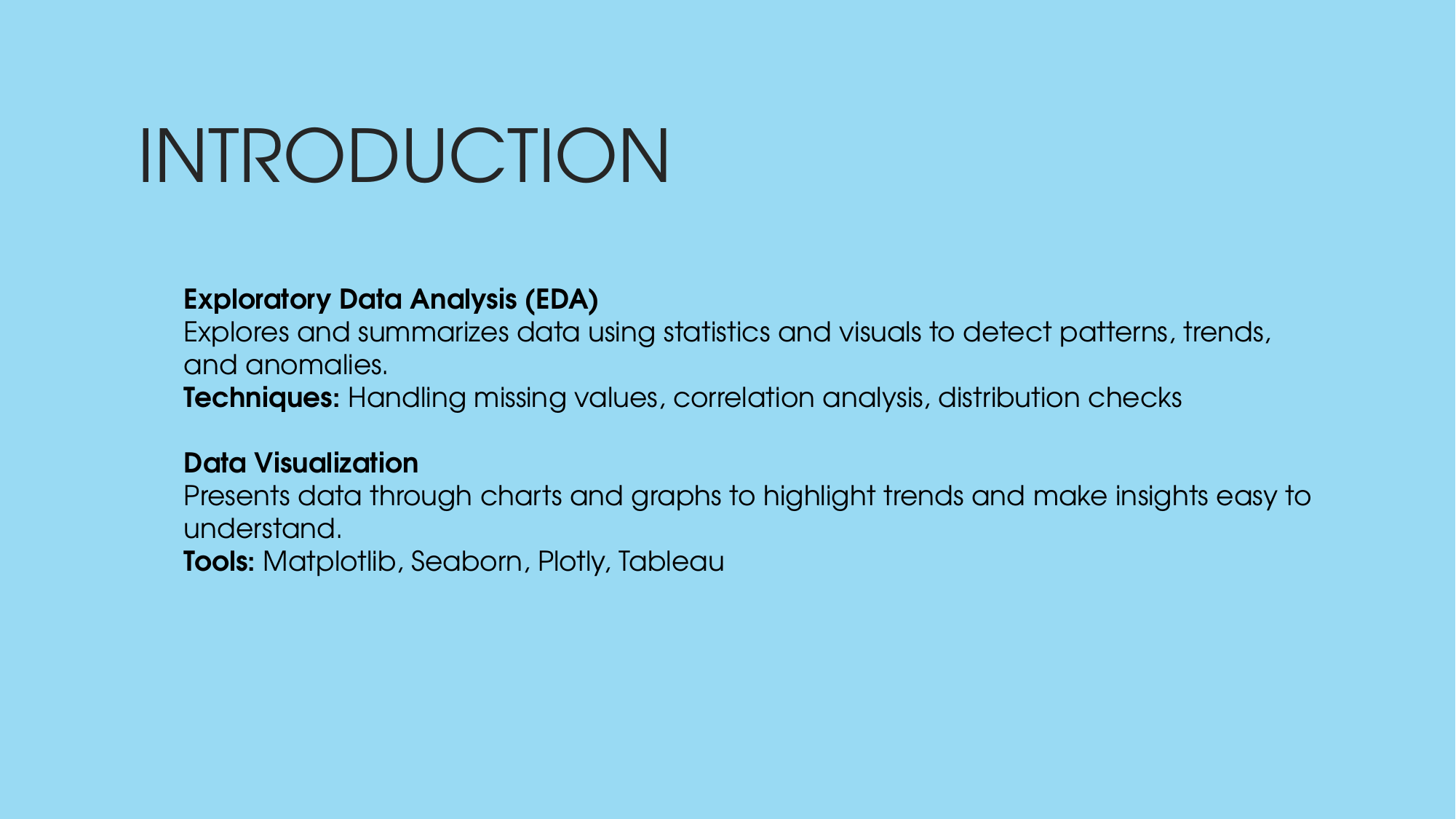

# INTRODUCTION

Exploratory Data Analysis (EDA)
Explores and summarizes data using statistics and visuals to detect patterns, trends, and anomalies.
Techniques: Handling missing values, correlation analysis, distribution checks

Data Visualization
Presents data through charts and graphs to highlight trends and make insights easy to understand.
Tools: Matplotlib, Seaborn, Plotly, Tableau